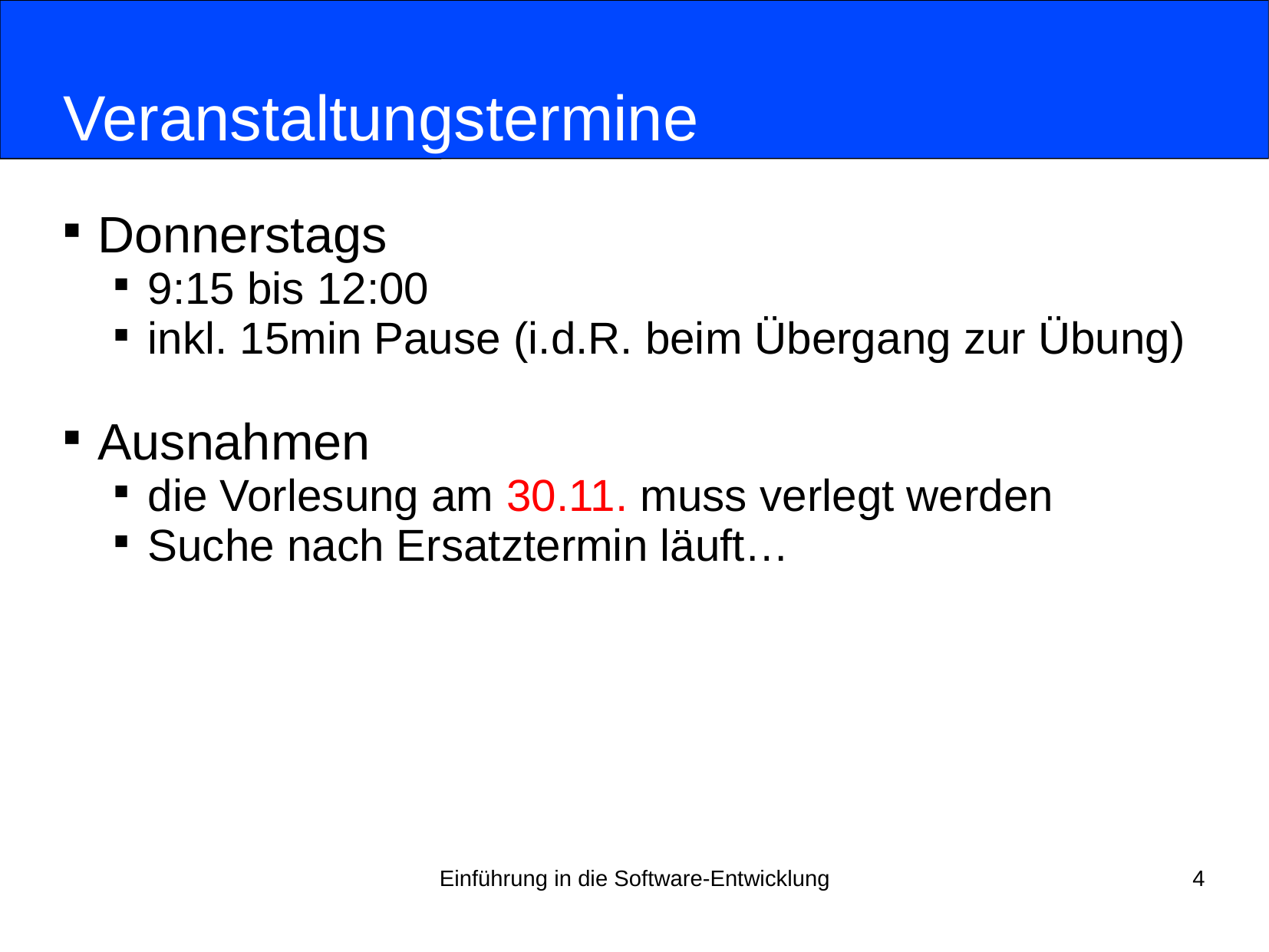

# Veranstaltungstermine
Donnerstags
9:15 bis 12:00
inkl. 15min Pause (i.d.R. beim Übergang zur Übung)

Ausnahmen
die Vorlesung am 30.11. muss verlegt werden
Suche nach Ersatztermin läuft…

Einführung in die Software-Entwicklung
4